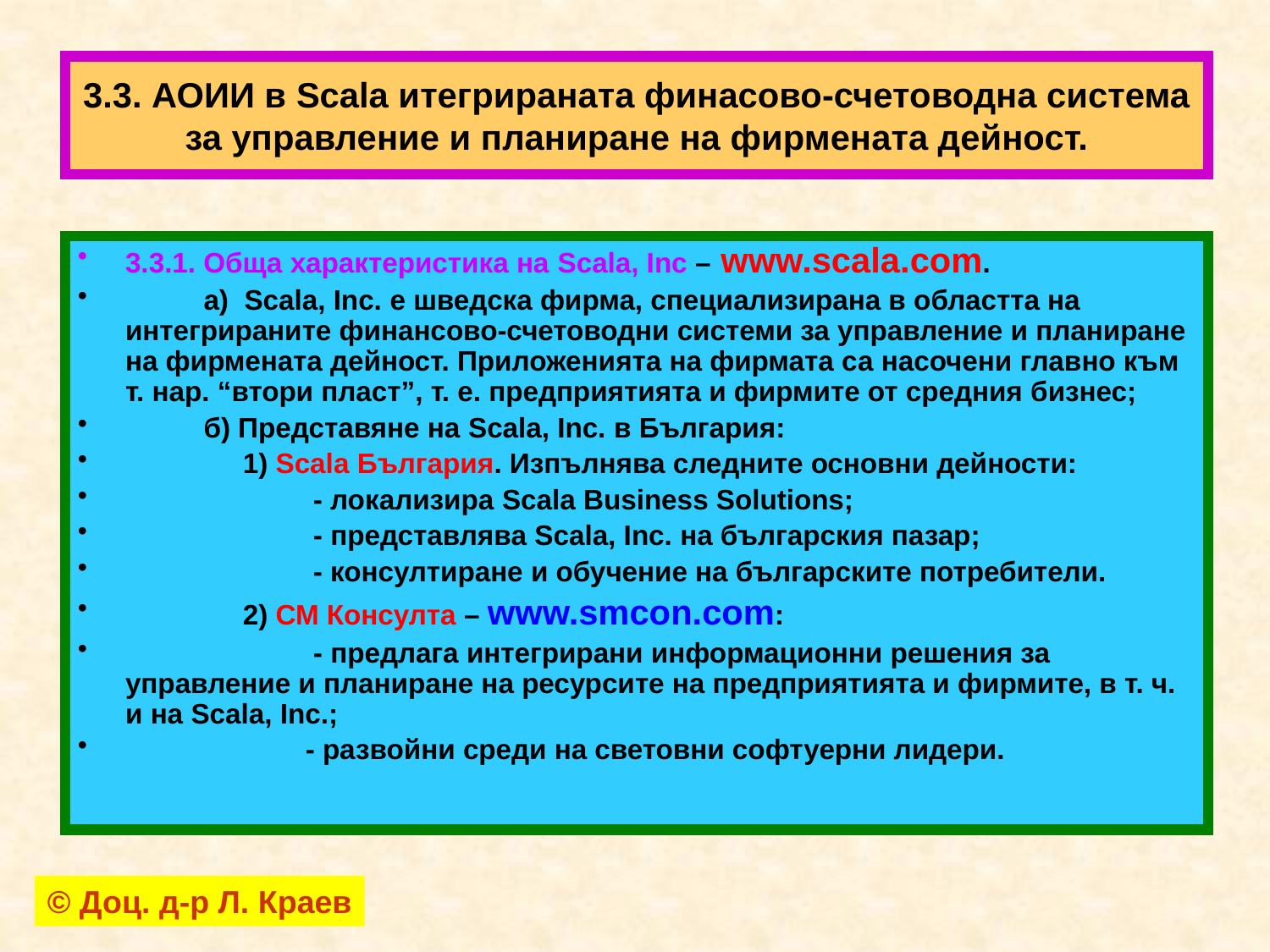

# 3.3. АОИИ в Scala итегрираната финасово-счетоводна система за управление и планиране на фирмената дейност.
3.3.1. Обща характеристика на Scala, Inc – www.scala.com.
          а)  Scala, Inc. е шведска фирма, специализирана в областта на интегрираните финансово-счетоводни системи за управление и планиране на фирмената дейност. Приложенията на фирмата са насочени главно към т. нар. “втори пласт”, т. е. предприятията и фирмите от средния бизнес;
          б) Представяне на Scala, Inc. в България:
               1) Scala България. Изпълнява следните основни дейности:
                        - локализира Scala Business Solutions;
                        - представлява Scala, Inc. на българския пазар;
                        - консултиране и обучение на българските потребители.
               2) СМ Консулта – www.smcon.com:
                        - предлага интегрирани информационни решения за управление и планиране на ресурсите на предприятията и фирмите, в т. ч. и на Scala, Inc.;
                       - развойни среди на световни софтуерни лидери.
© Доц. д-р Л. Краев